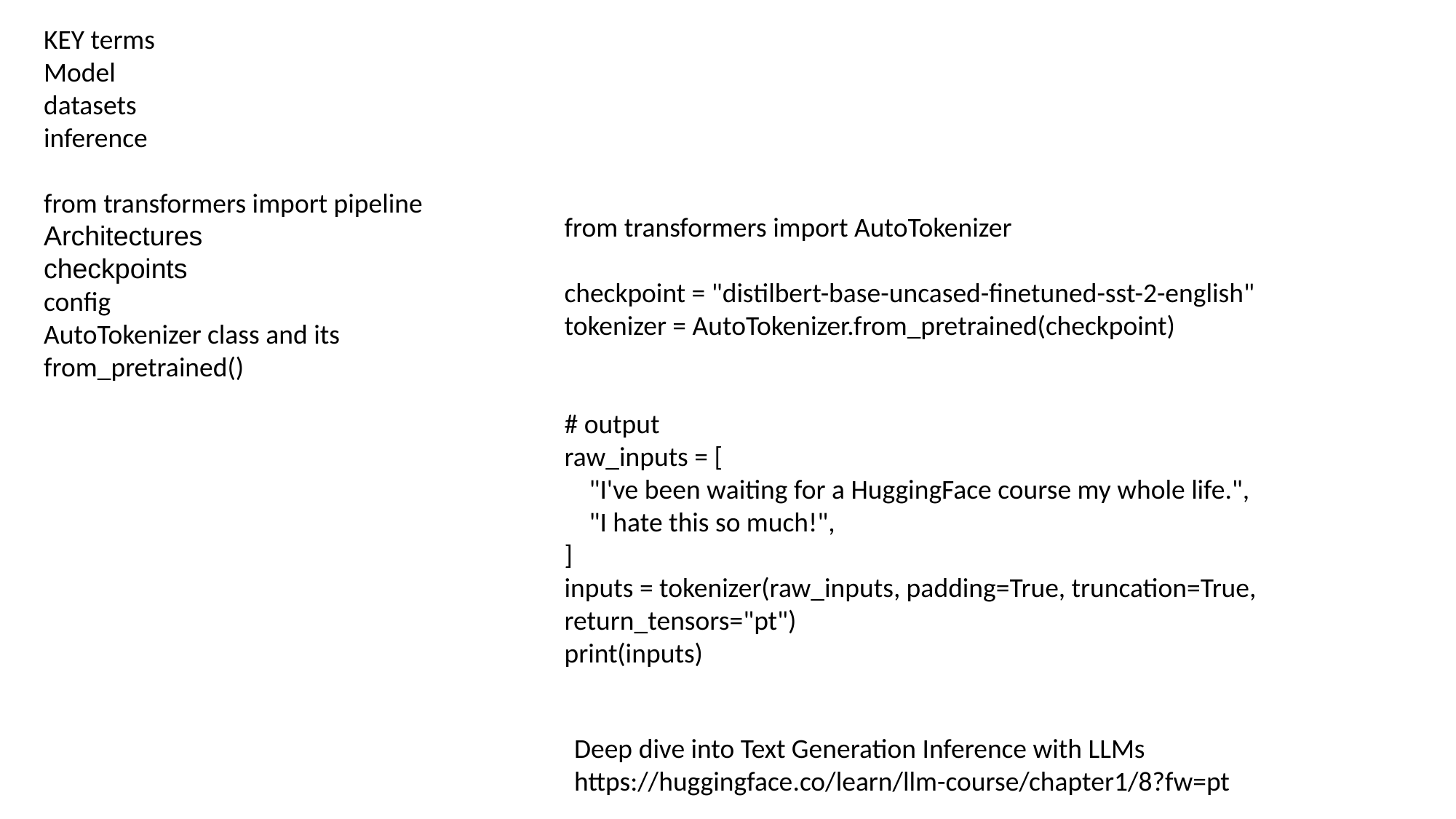

KEY terms
Model
datasets
inference

from transformers import pipeline
Architectures
checkpoints
config
AutoTokenizer class and its from_pretrained()

from transformers import AutoTokenizer

checkpoint = "distilbert-base-uncased-finetuned-sst-2-english"
tokenizer = AutoTokenizer.from_pretrained(checkpoint)

# output
raw_inputs = [
    "I've been waiting for a HuggingFace course my whole life.",
    "I hate this so much!",
]
inputs = tokenizer(raw_inputs, padding=True, truncation=True, return_tensors="pt")
print(inputs)
Deep dive into Text Generation Inference with LLMs
https://huggingface.co/learn/llm-course/chapter1/8?fw=pt